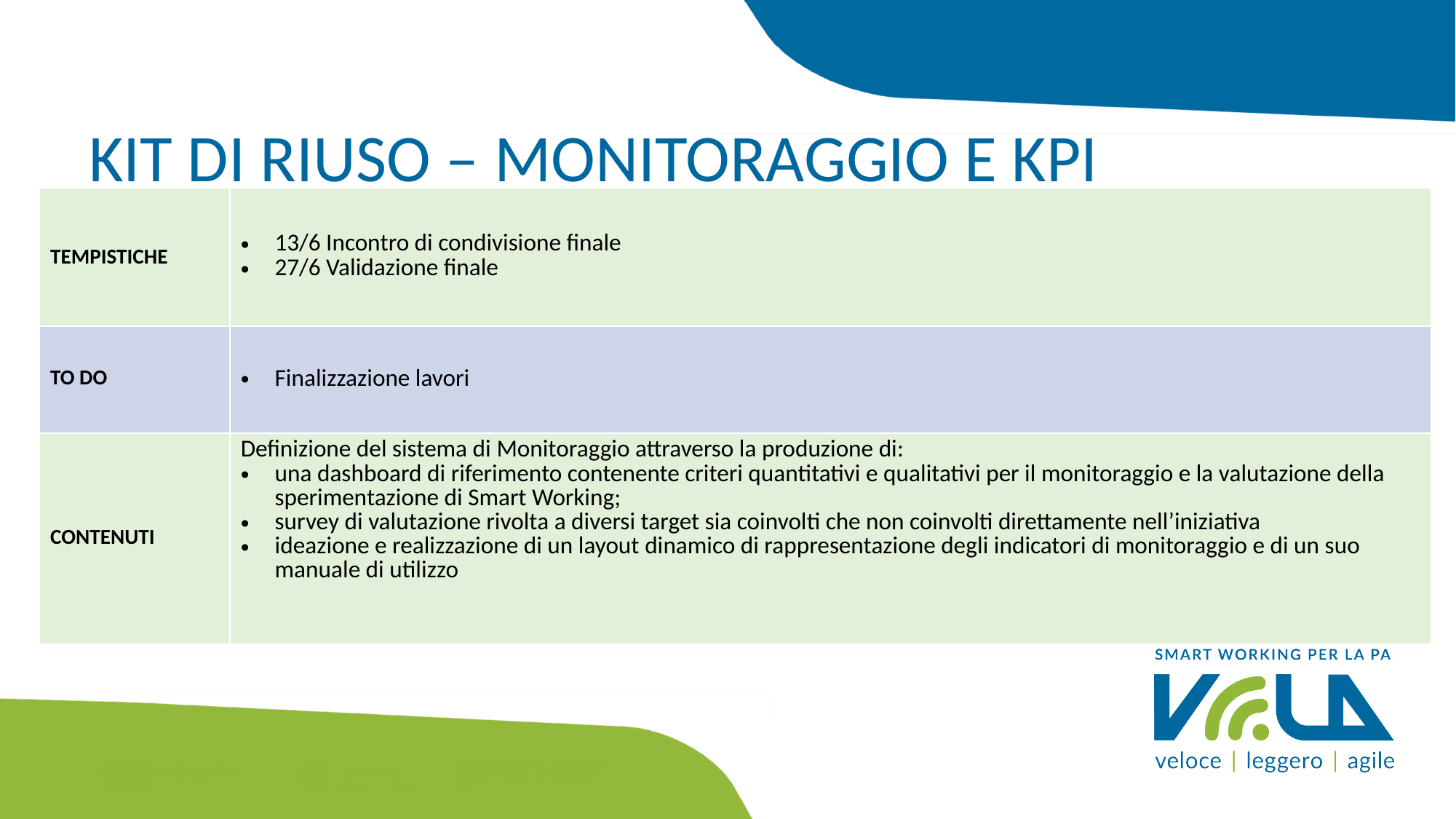

# KIT DI RIUSO – MONITORAGGIO E KPI
| TEMPISTICHE | 13/6 Incontro di condivisione finale 27/6 Validazione finale |
| --- | --- |
| TO DO | Finalizzazione lavori |
| CONTENUTI | Definizione del sistema di Monitoraggio attraverso la produzione di: una dashboard di riferimento contenente criteri quantitativi e qualitativi per il monitoraggio e la valutazione della sperimentazione di Smart Working; survey di valutazione rivolta a diversi target sia coinvolti che non coinvolti direttamente nell’iniziativa ideazione e realizzazione di un layout dinamico di rappresentazione degli indicatori di monitoraggio e di un suo manuale di utilizzo |